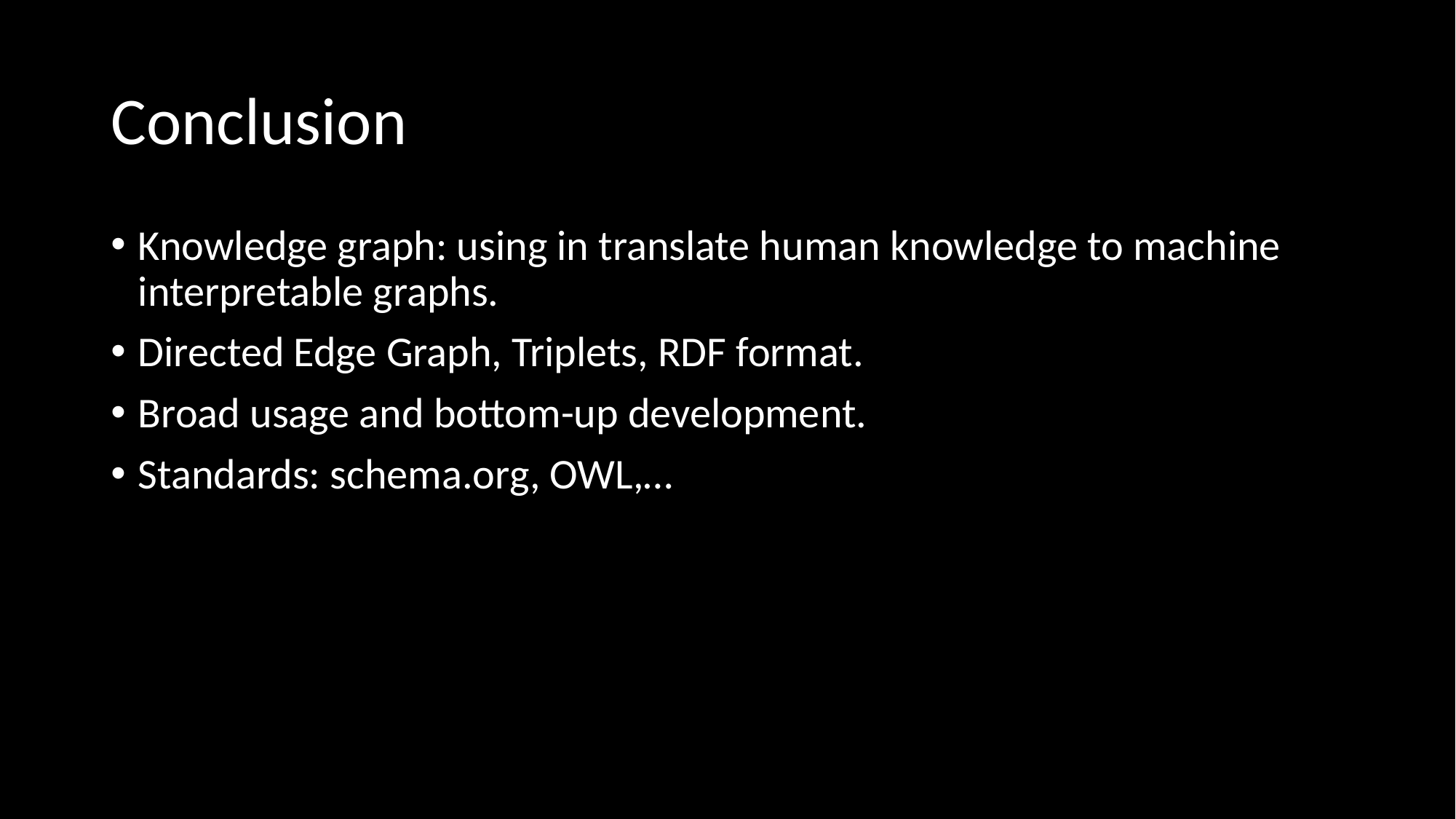

# Conclusion
Knowledge graph: using in translate human knowledge to machine interpretable graphs.
Directed Edge Graph, Triplets, RDF format.
Broad usage and bottom-up development.
Standards: schema.org, OWL,…